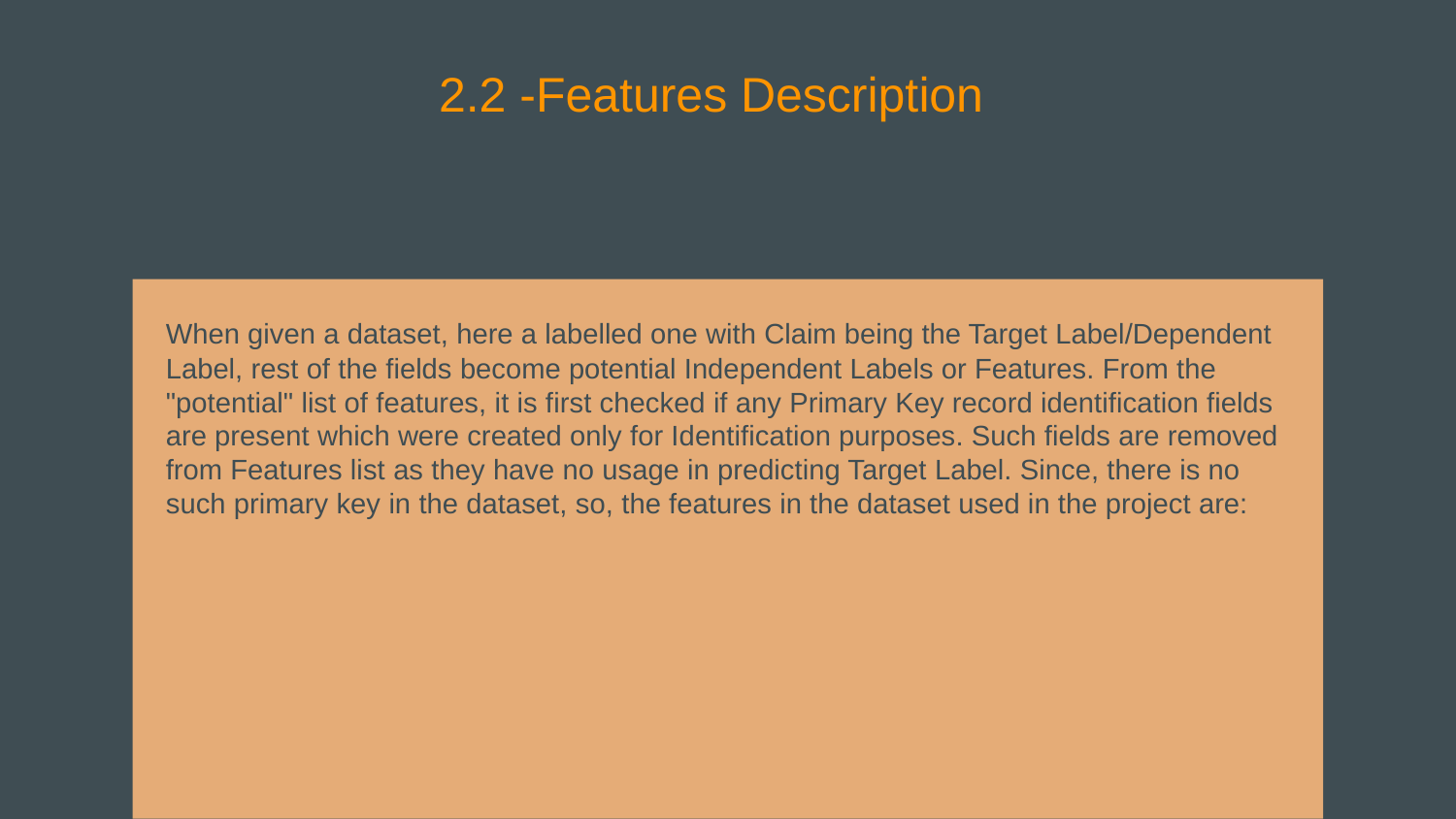

# 2.2 -Features Description
When given a dataset, here a labelled one with Claim being the Target Label/Dependent Label, rest of the fields become potential Independent Labels or Features. From the "potential" list of features, it is first checked if any Primary Key record identification fields are present which were created only for Identification purposes. Such fields are removed from Features list as they have no usage in predicting Target Label. Since, there is no such primary key in the dataset, so, the features in the dataset used in the project are: